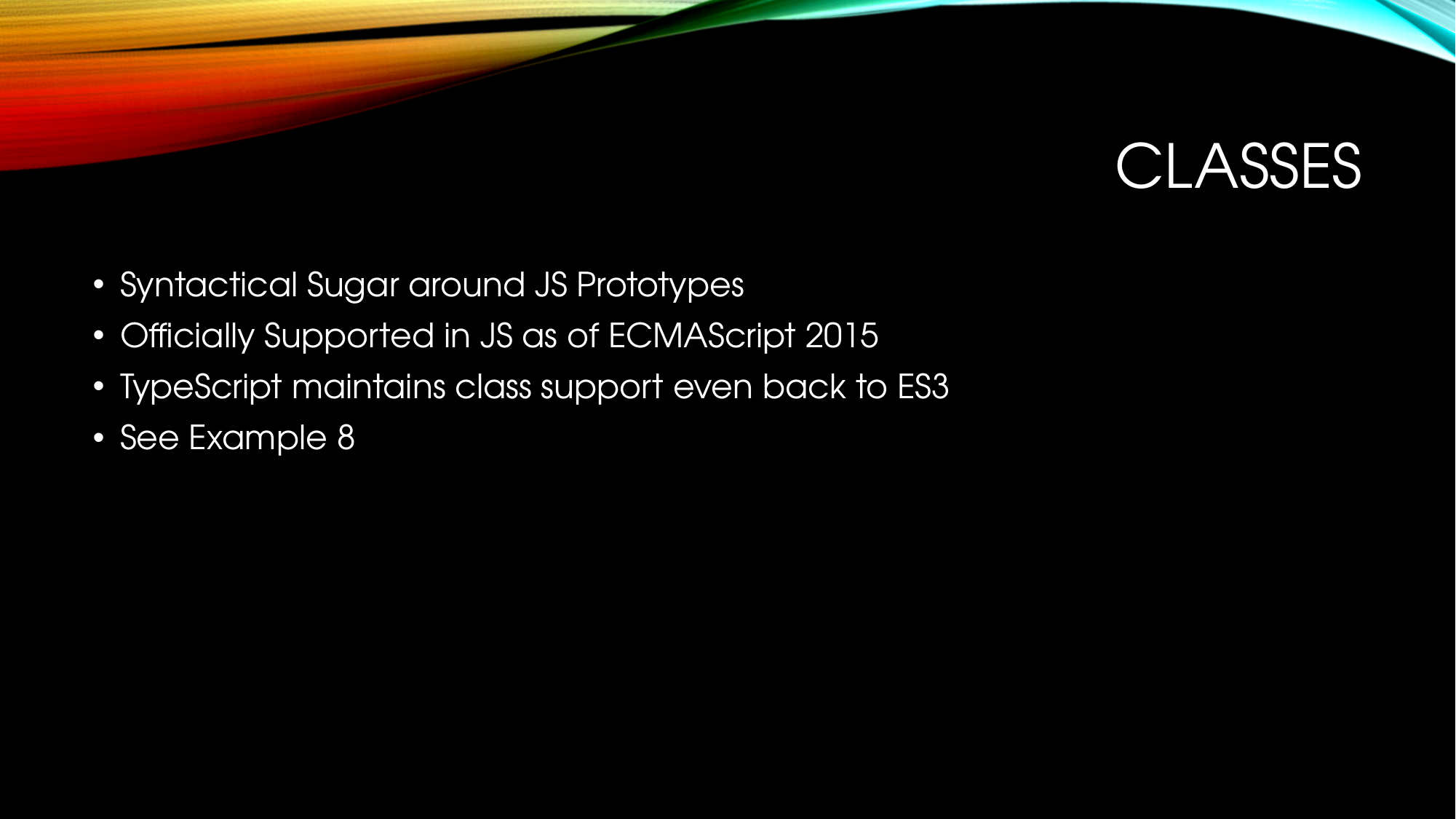

# classes
Syntactical Sugar around JS Prototypes
Officially Supported in JS as of ECMAScript 2015
TypeScript maintains class support even back to ES3
See Example 8